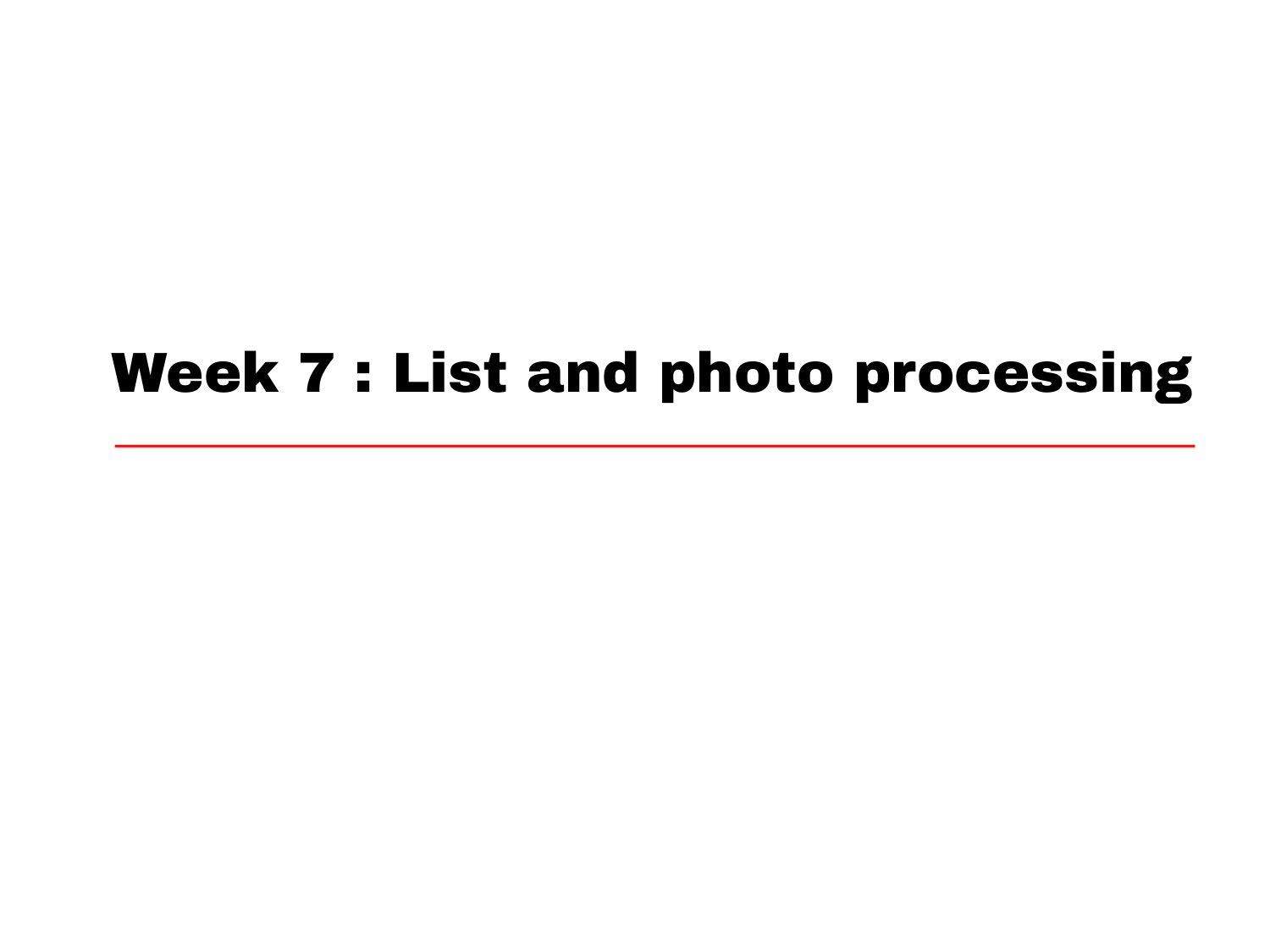

# Week 7 : List and photo processing